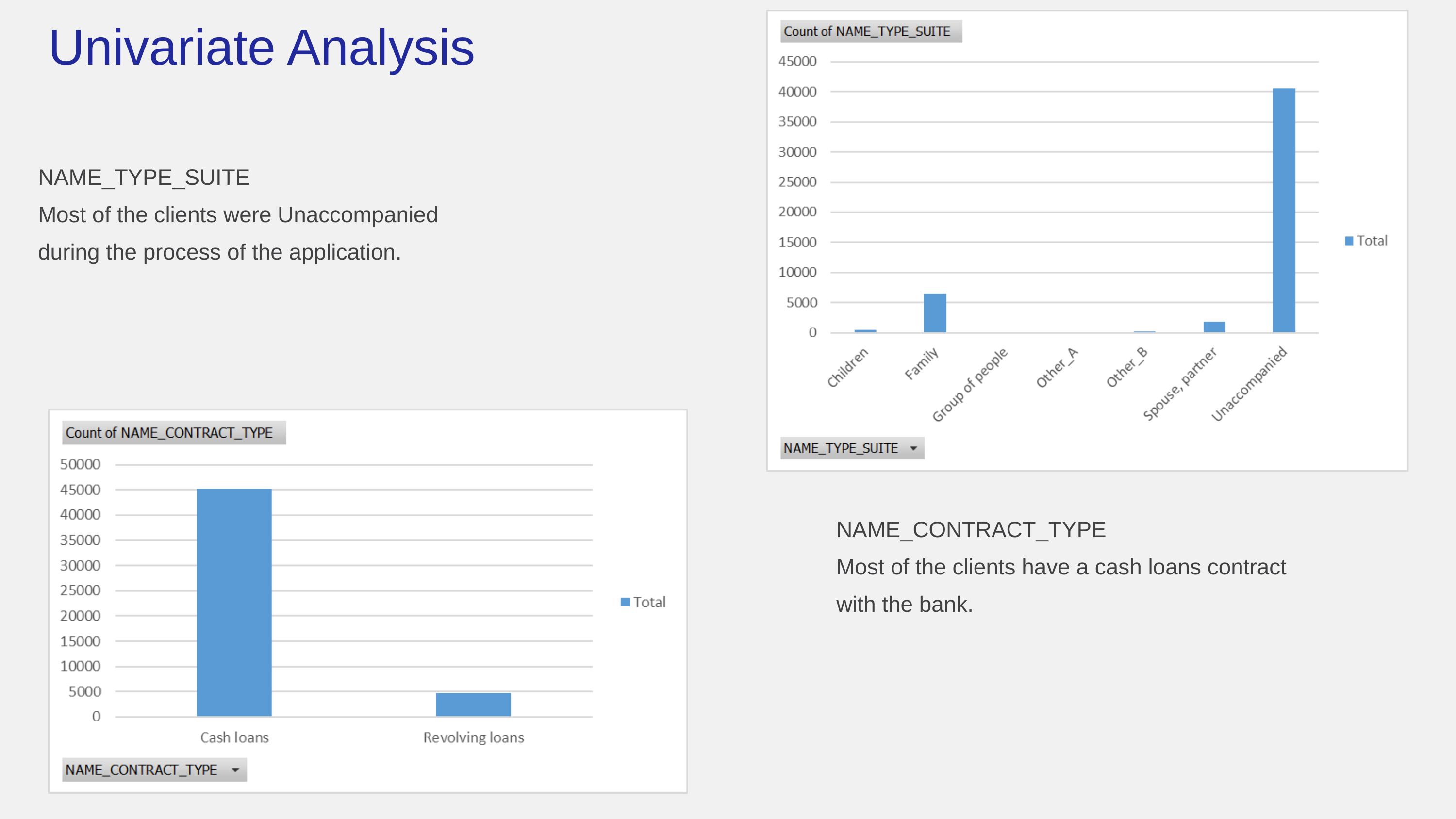

Univariate Analysis

NAME_TYPE_SUITE
Most of the clients were Unaccompanied during the process of the application.

NAME_CONTRACT_TYPE
Most of the clients have a cash loans contract with the bank.